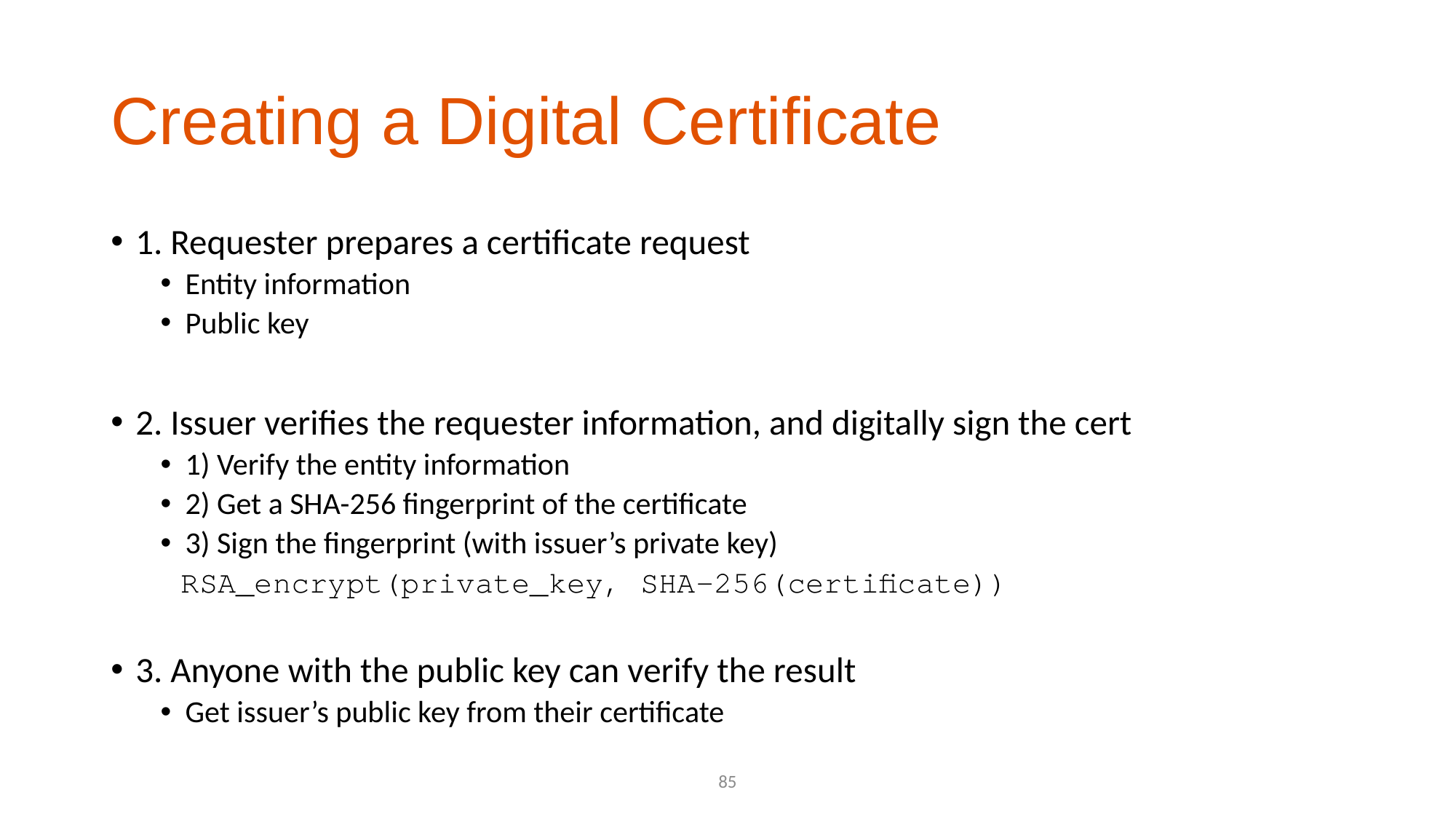

# Creating a Digital Certificate
1. Requester prepares a certificate request
Entity information
Public key

2. Issuer verifies the requester information, and digitally sign the cert
1) Verify the entity information
2) Get a SHA-256 fingerprint of the certificate
3) Sign the fingerprint (with issuer’s private key)
   RSA_encrypt(private_key, SHA-256(certificate))

3. Anyone with the public key can verify the result
Get issuer’s public key from their certificate

85